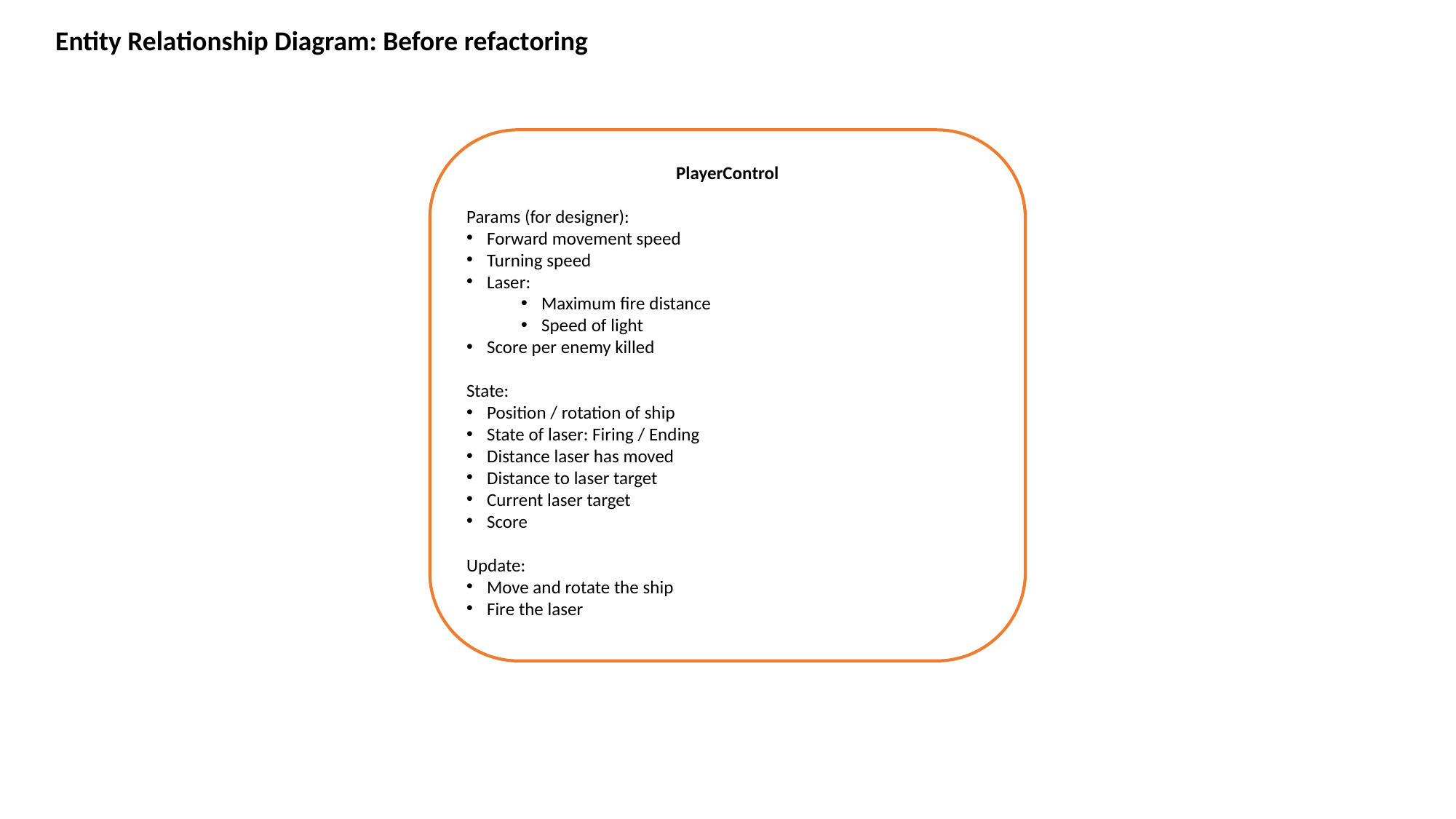

Entity Relationship Diagram: Before refactoring
PlayerControl

Params (for designer):
Forward movement speed
Turning speed
Laser:
Maximum fire distance
Speed of light
Score per enemy killed

State:
Position / rotation of ship
State of laser: Firing / Ending
Distance laser has moved
Distance to laser target
Current laser target
Score

Update:
Move and rotate the ship
Fire the laser